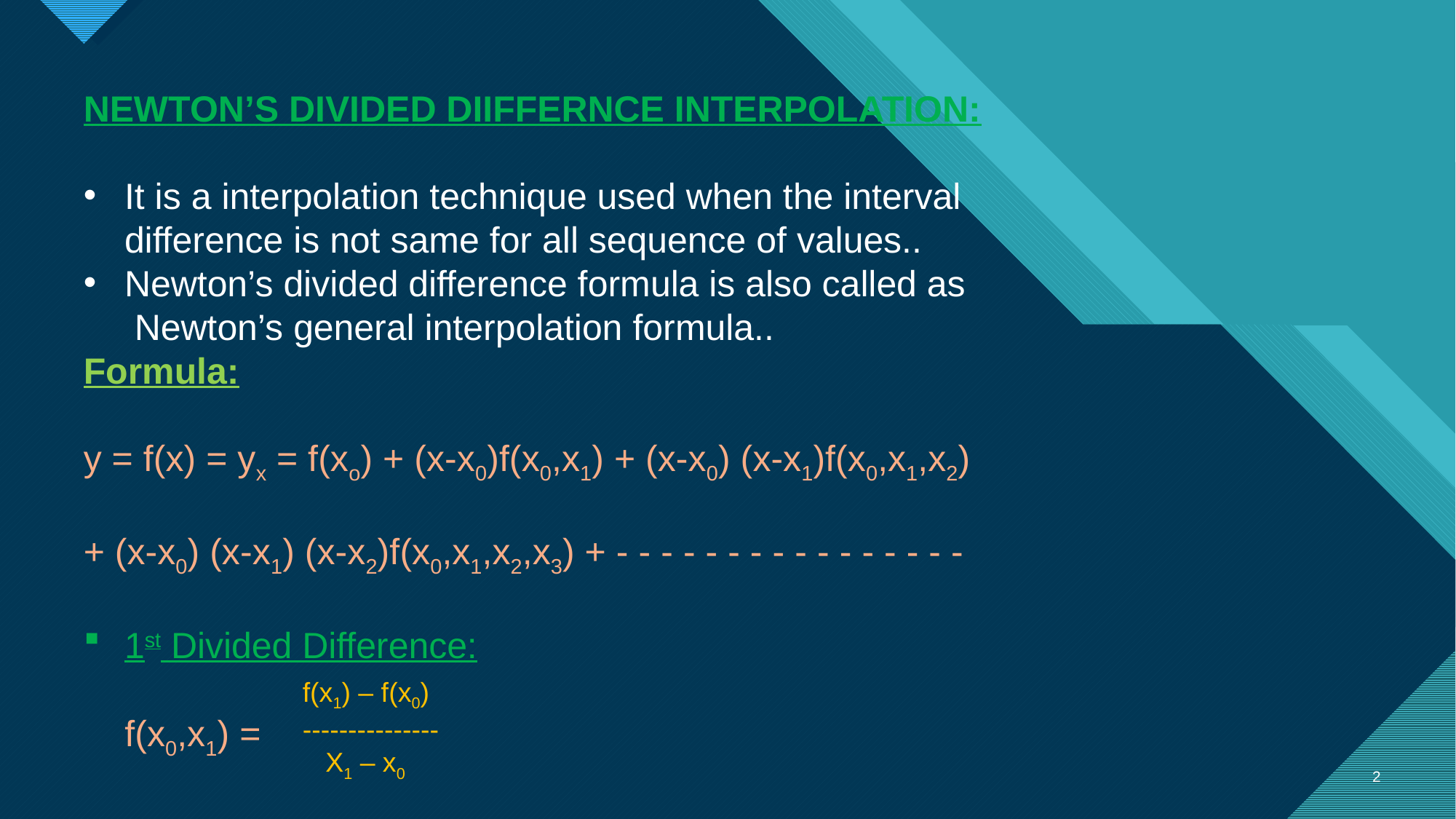

NEWTON’S DIVIDED DIIFFERNCE INTERPOLATION:

It is a interpolation technique used when the interval difference is not same for all sequence of values..
Newton’s divided difference formula is also called as
     Newton’s general interpolation formula..
Formula:

y = f(x) = yx = f(xo) + (x-x0)f(x0,x1) + (x-x0) (x-x1)f(x0,x1,x2)

+ (x-x0) (x-x1) (x-x2)f(x0,x1,x2,x3) + - - - - - - - - - - - - - - - -

1st Divided Difference:

f(x1) – f(x0)
---------------
   X1 – x0
f(x0,x1) =
2